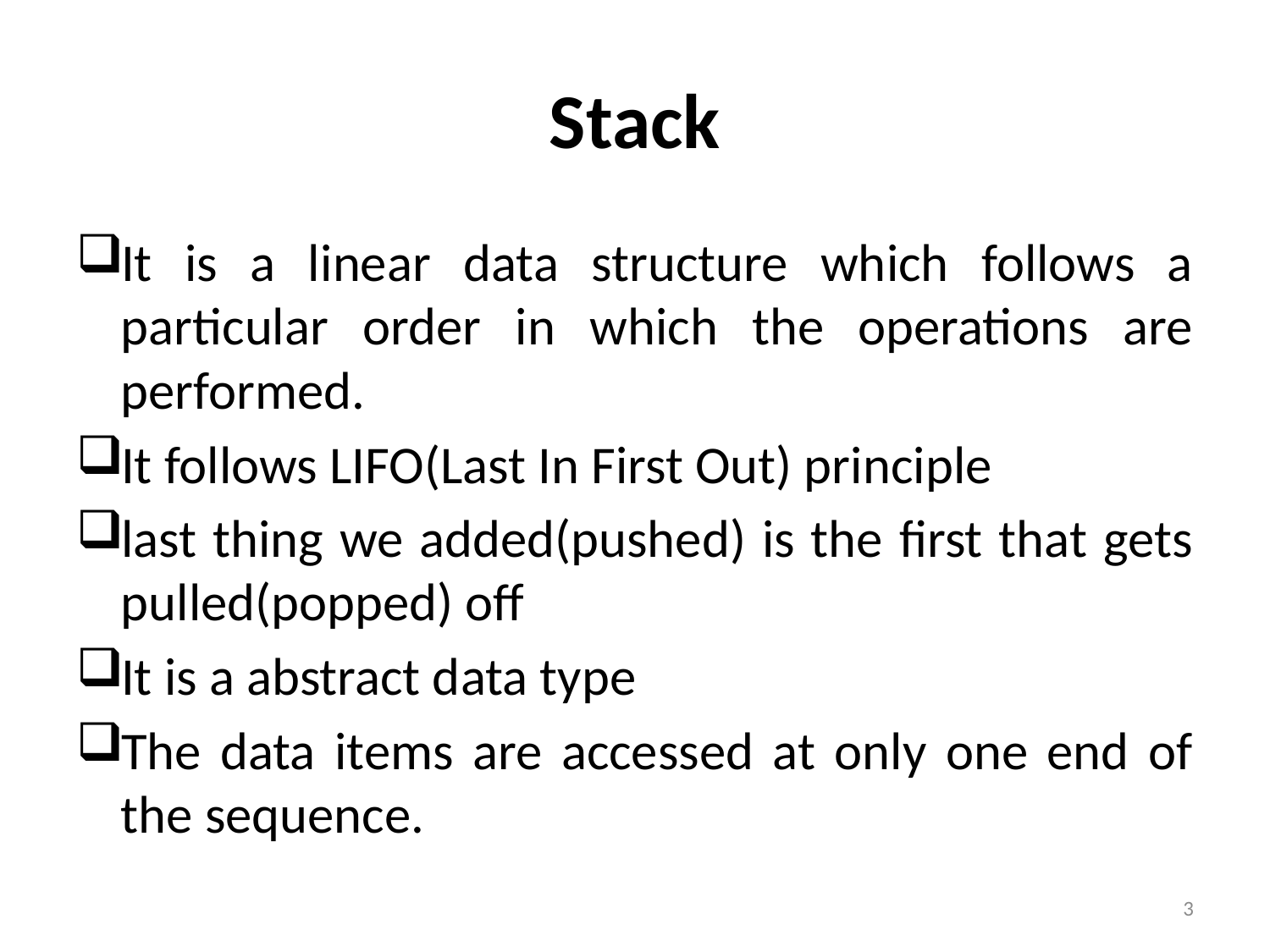

# Stack
It is a linear data structure which follows a particular order in which the operations are performed.
It follows LIFO(Last In First Out) principle
last thing we added(pushed) is the first that gets pulled(popped) off
It is a abstract data type
The data items are accessed at only one end of the sequence.
3